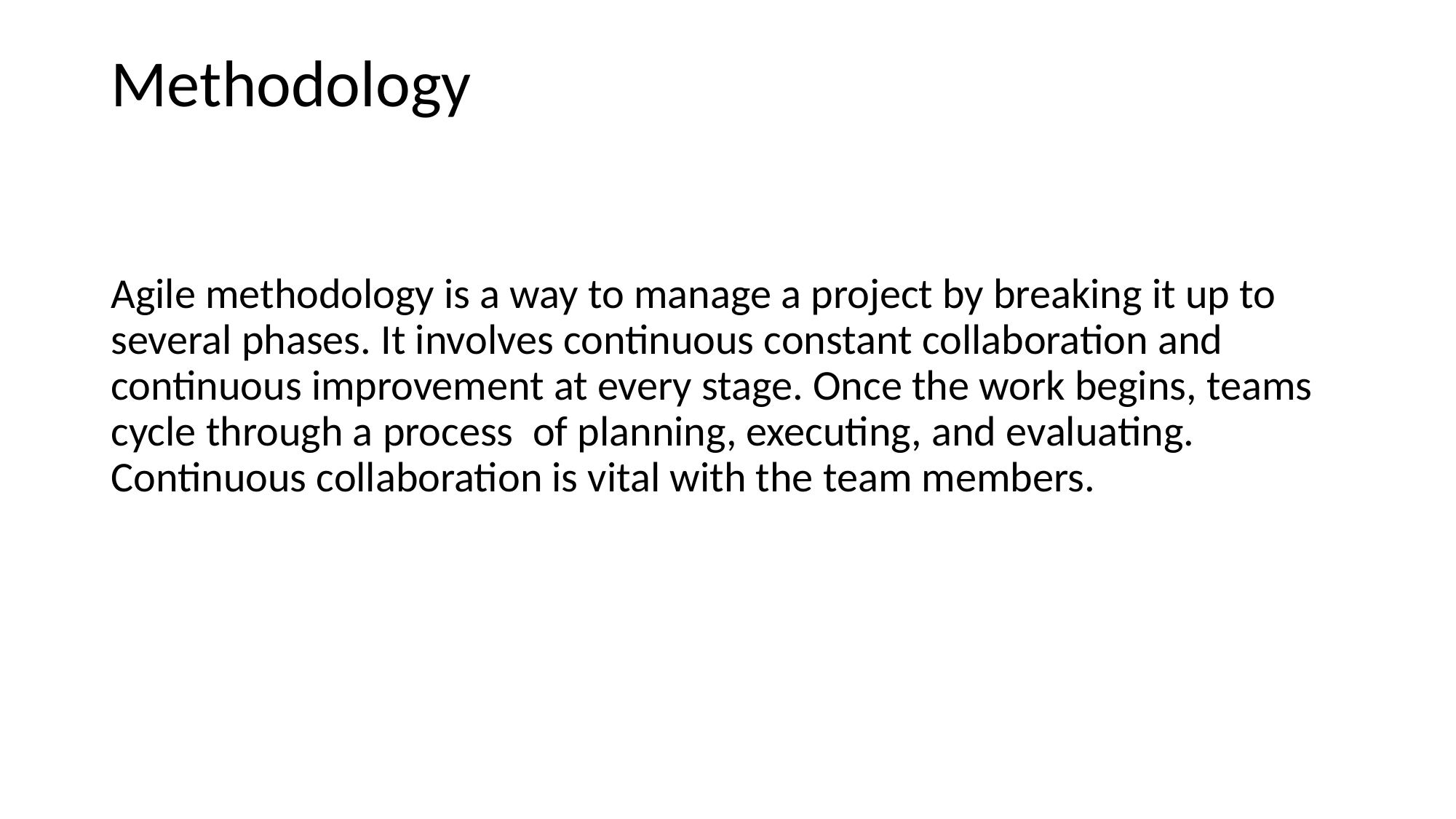

# Methodology

Agile methodology is a way to manage a project by breaking it up to several phases. It involves continuous constant collaboration and continuous improvement at every stage. Once the work begins, teams cycle through a process  of planning, executing, and evaluating. Continuous collaboration is vital with the team members.